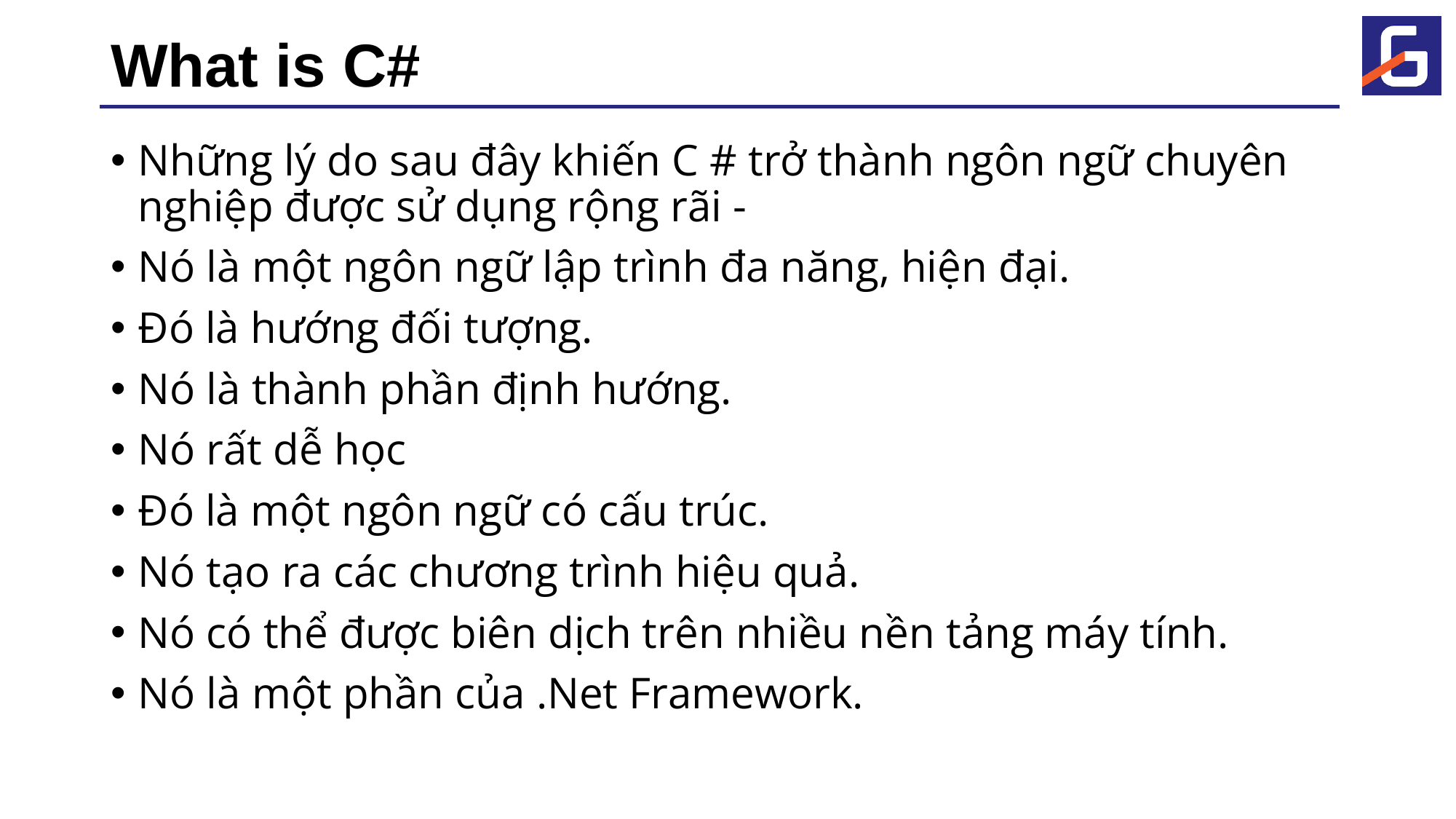

# What is C#
Những lý do sau đây khiến C # trở thành ngôn ngữ chuyên nghiệp được sử dụng rộng rãi -
Nó là một ngôn ngữ lập trình đa năng, hiện đại.
Đó là hướng đối tượng.
Nó là thành phần định hướng.
Nó rất dễ học
Đó là một ngôn ngữ có cấu trúc.
Nó tạo ra các chương trình hiệu quả.
Nó có thể được biên dịch trên nhiều nền tảng máy tính.
Nó là một phần của .Net Framework.